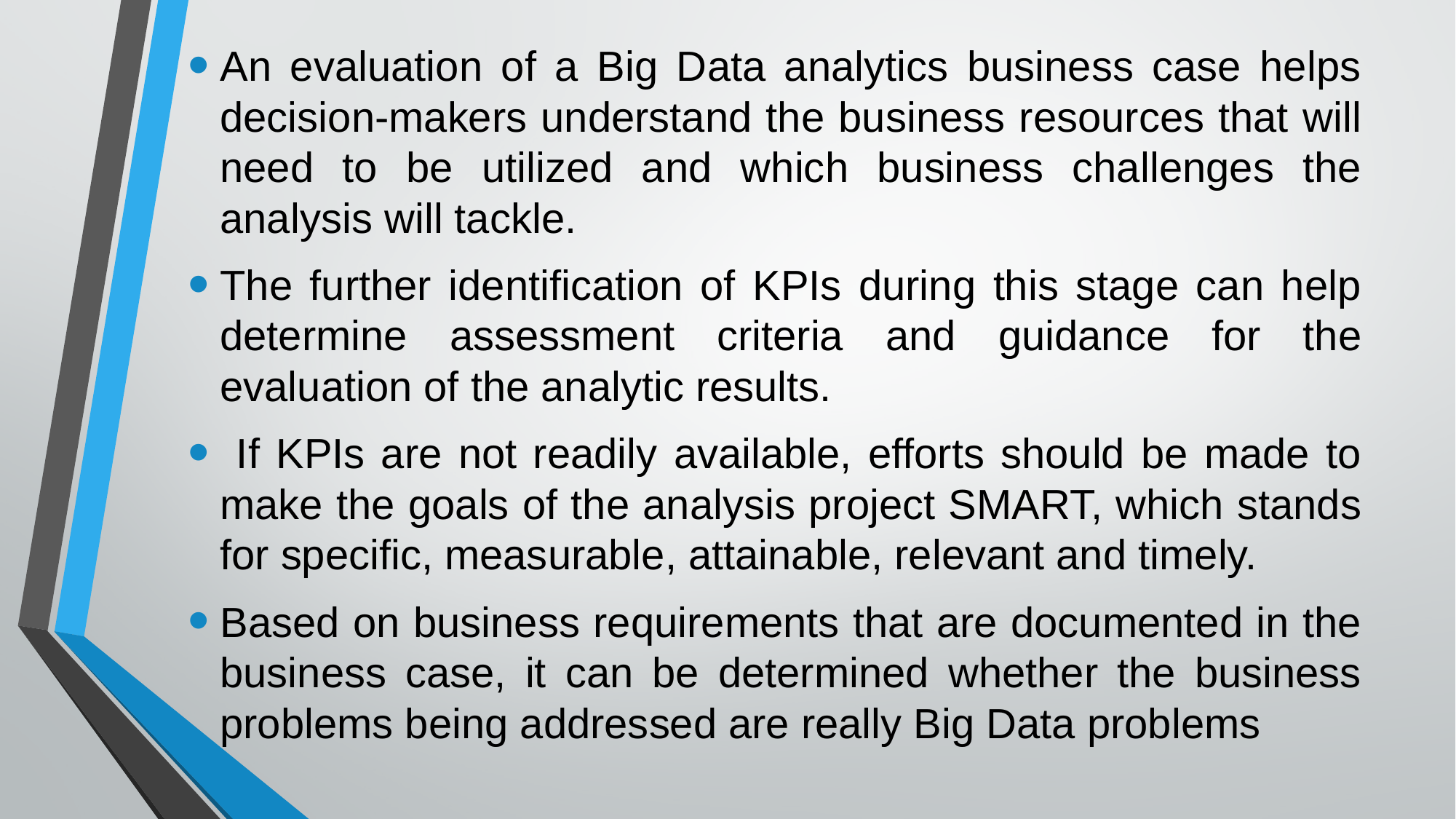

An evaluation of a Big Data analytics business case helps decision-makers understand the business resources that will need to be utilized and which business challenges the analysis will tackle.
The further identification of KPIs during this stage can help determine assessment criteria and guidance for the evaluation of the analytic results.
 If KPIs are not readily available, efforts should be made to make the goals of the analysis project SMART, which stands for specific, measurable, attainable, relevant and timely.
Based on business requirements that are documented in the business case, it can be determined whether the business problems being addressed are really Big Data problems